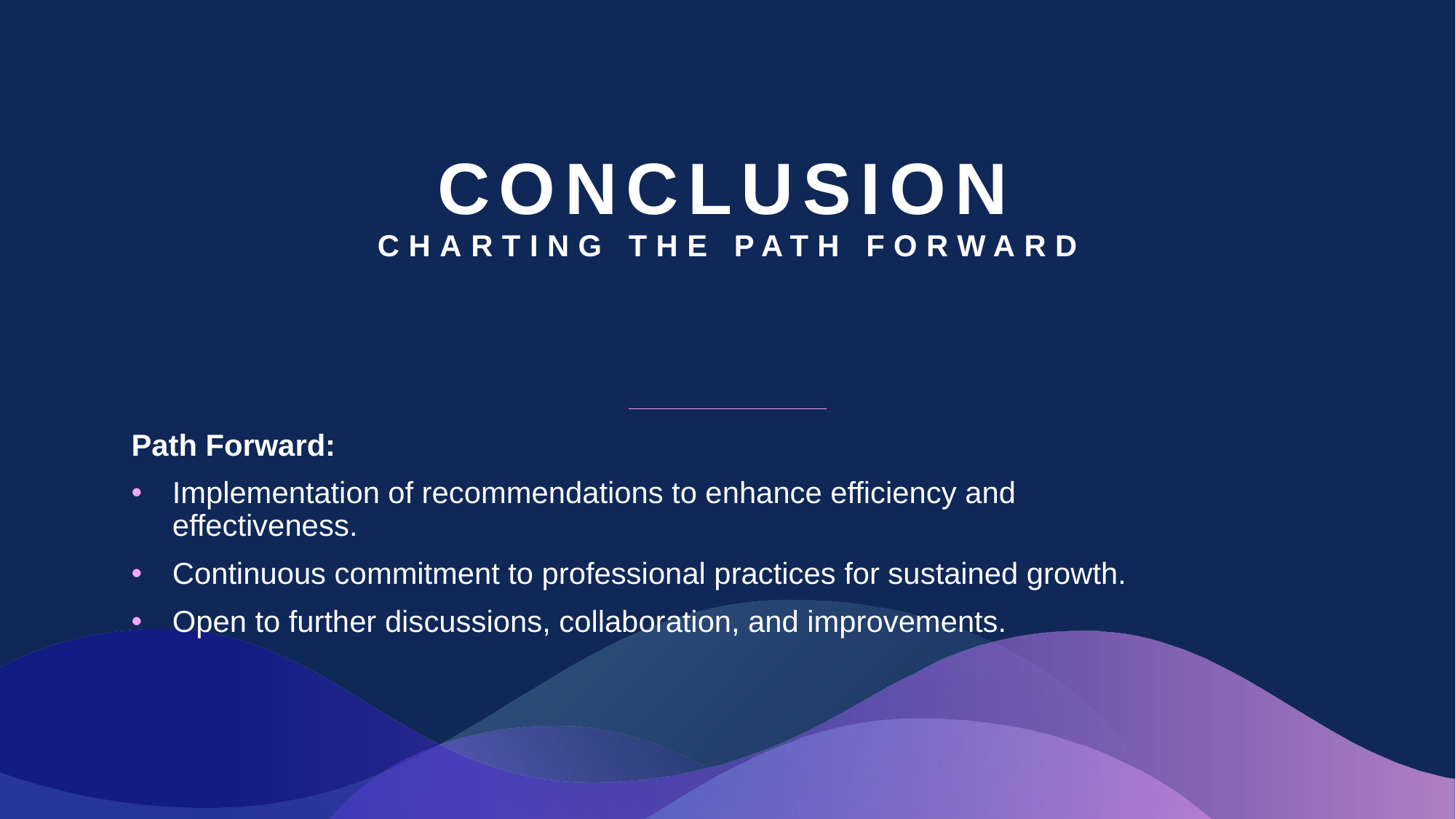

# Conclusion Charting the Path Forward
Path Forward:
Implementation of recommendations to enhance efficiency and effectiveness.
Continuous commitment to professional practices for sustained growth.
Open to further discussions, collaboration, and improvements.